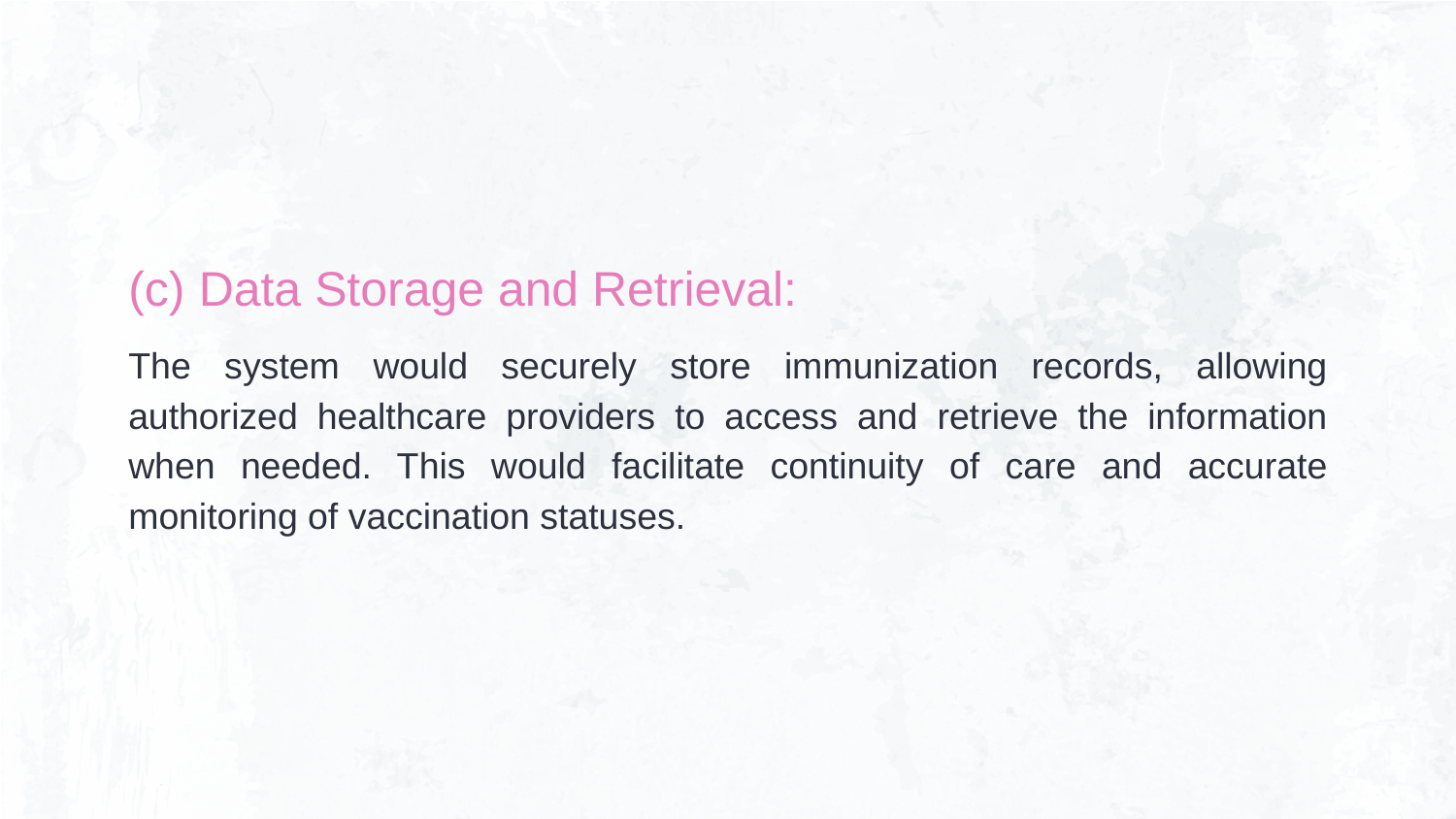

(c) Data Storage and Retrieval:
The system would securely store immunization records, allowing authorized healthcare providers to access and retrieve the information when needed. This would facilitate continuity of care and accurate monitoring of vaccination statuses.